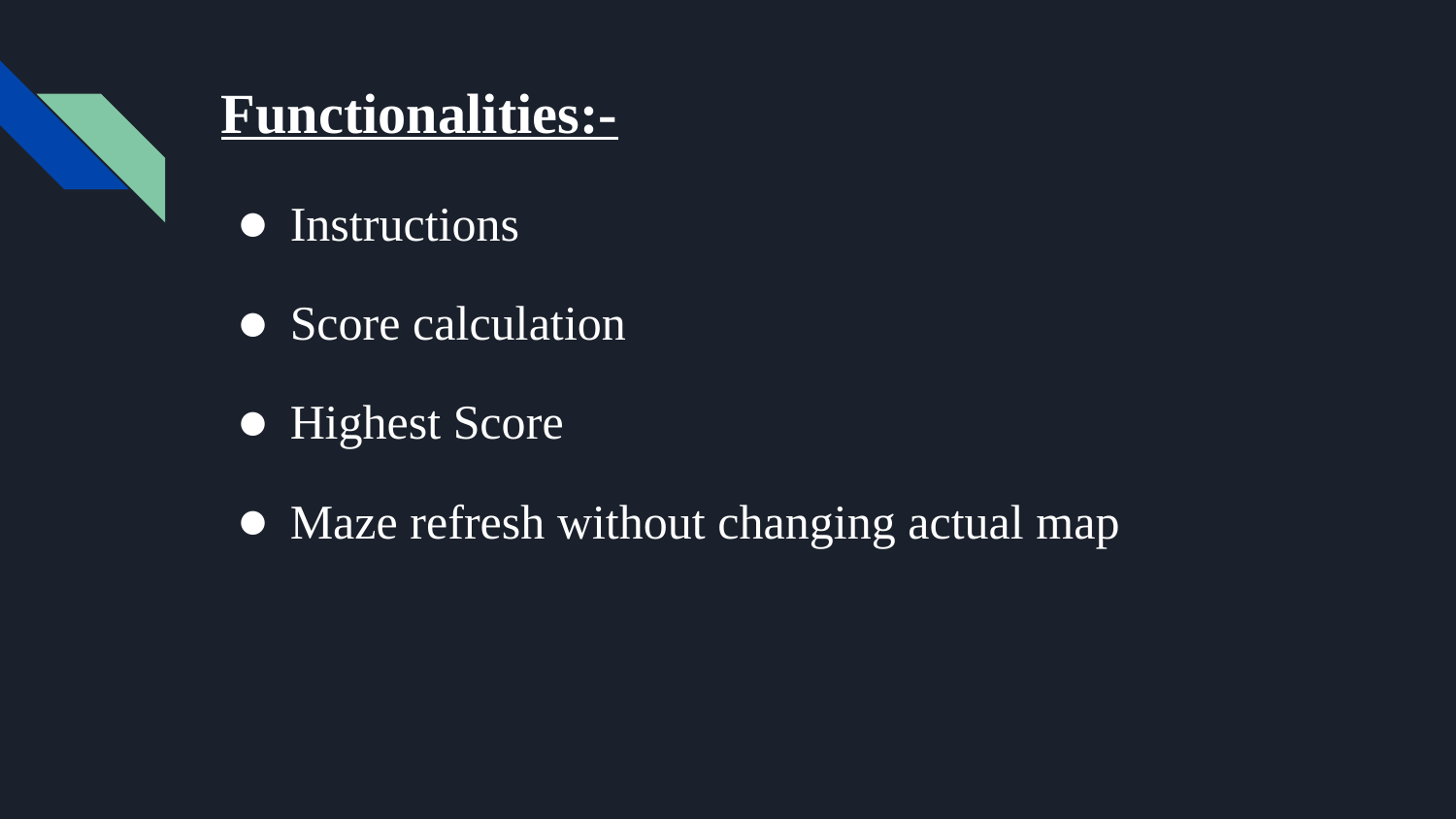

# Functionalities:-
Instructions
Score calculation
Highest Score
Maze refresh without changing actual map